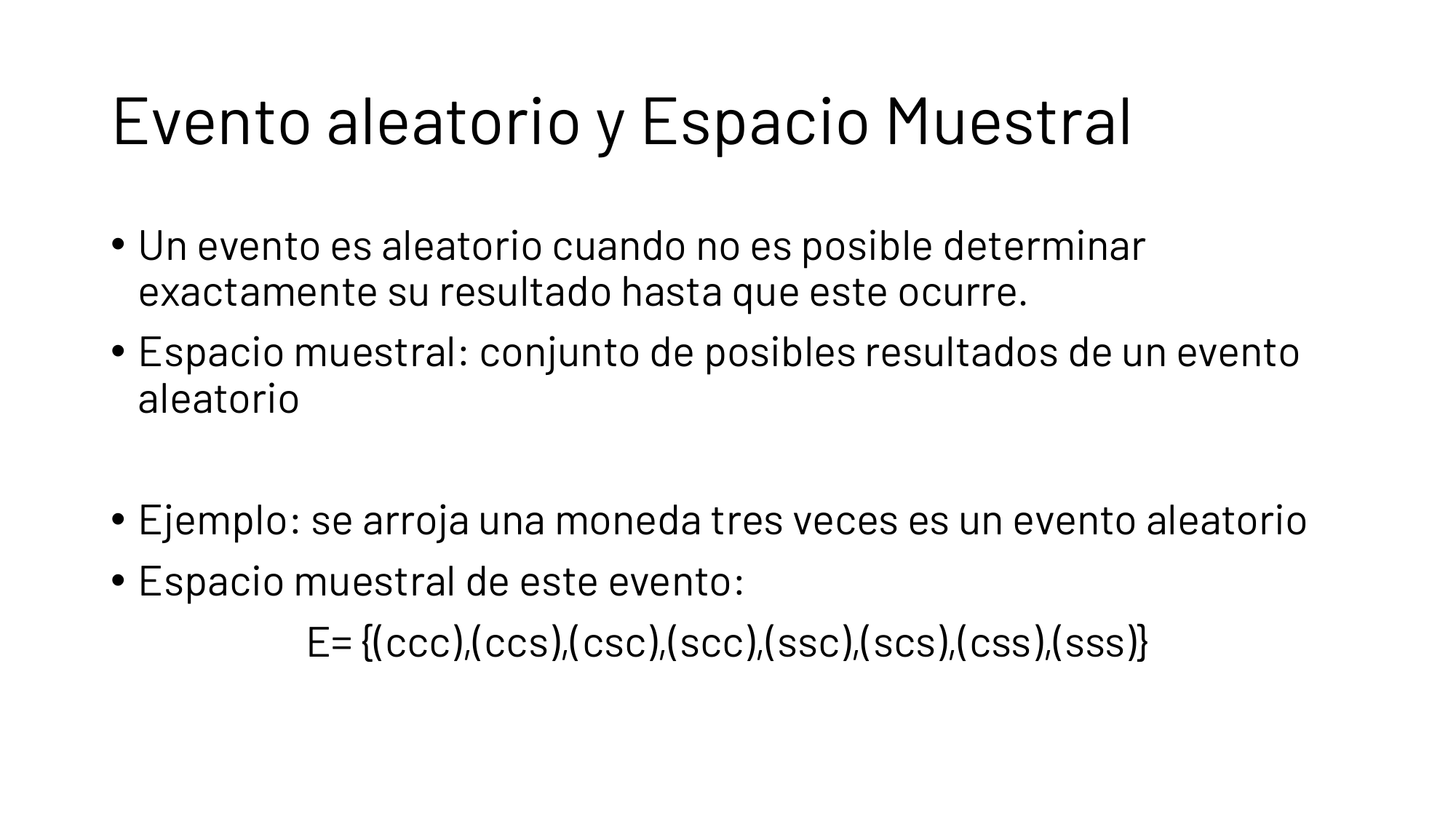

# Evento aleatorio y Espacio Muestral
Un evento es aleatorio cuando no es posible determinar exactamente su resultado hasta que este ocurre.
Espacio muestral: conjunto de posibles resultados de un evento aleatorio

Ejemplo: se arroja una moneda tres veces es un evento aleatorio
Espacio muestral de este evento:
E= {(ccc),(ccs),(csc),(scc),(ssc),(scs),(css),(sss)}